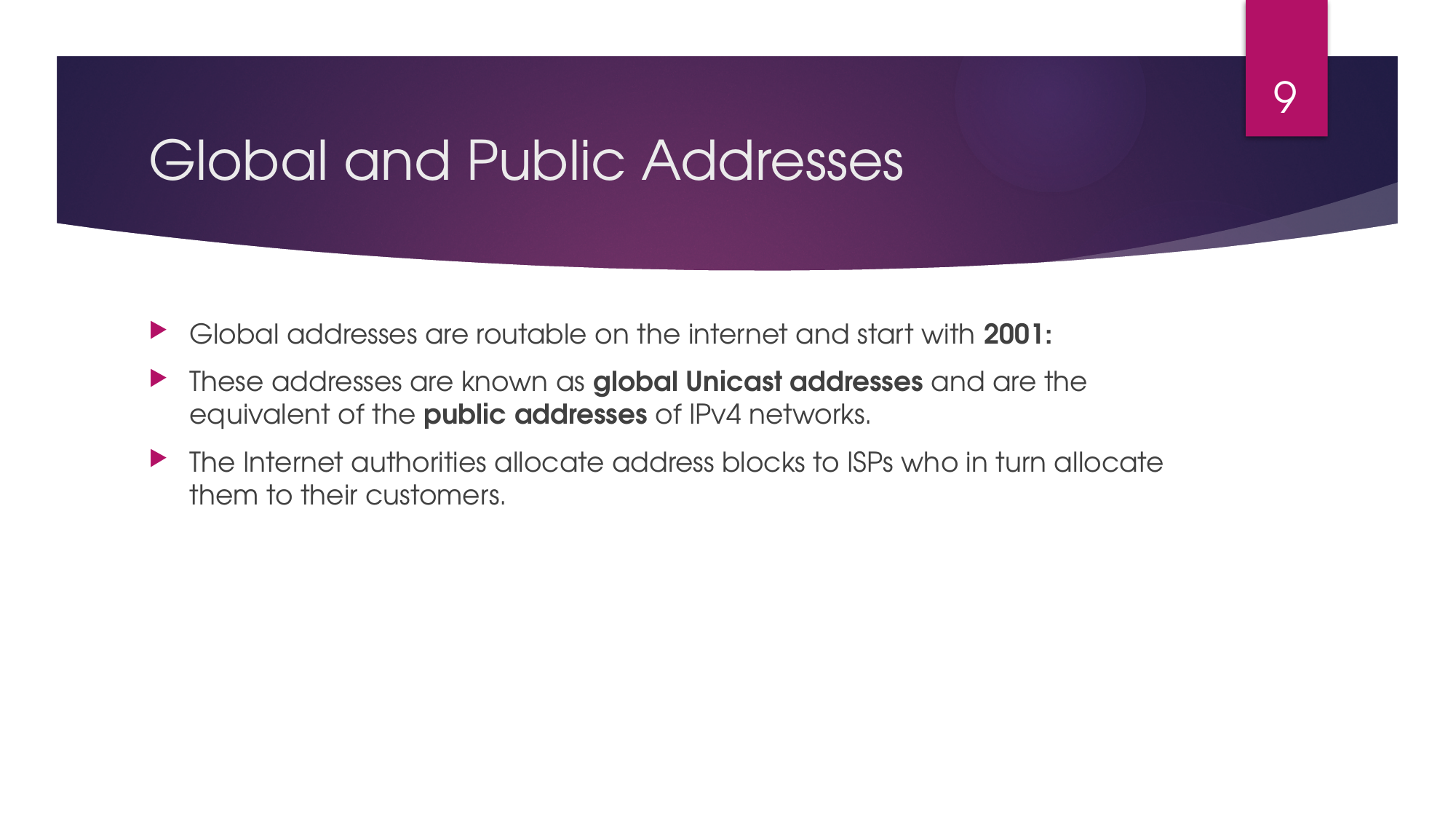

9
# Global and Public Addresses
Global addresses are routable on the internet and start with 2001:
These addresses are known as global Unicast addresses and are the equivalent of the public addresses of IPv4 networks.
The Internet authorities allocate address blocks to ISPs who in turn allocate them to their customers.